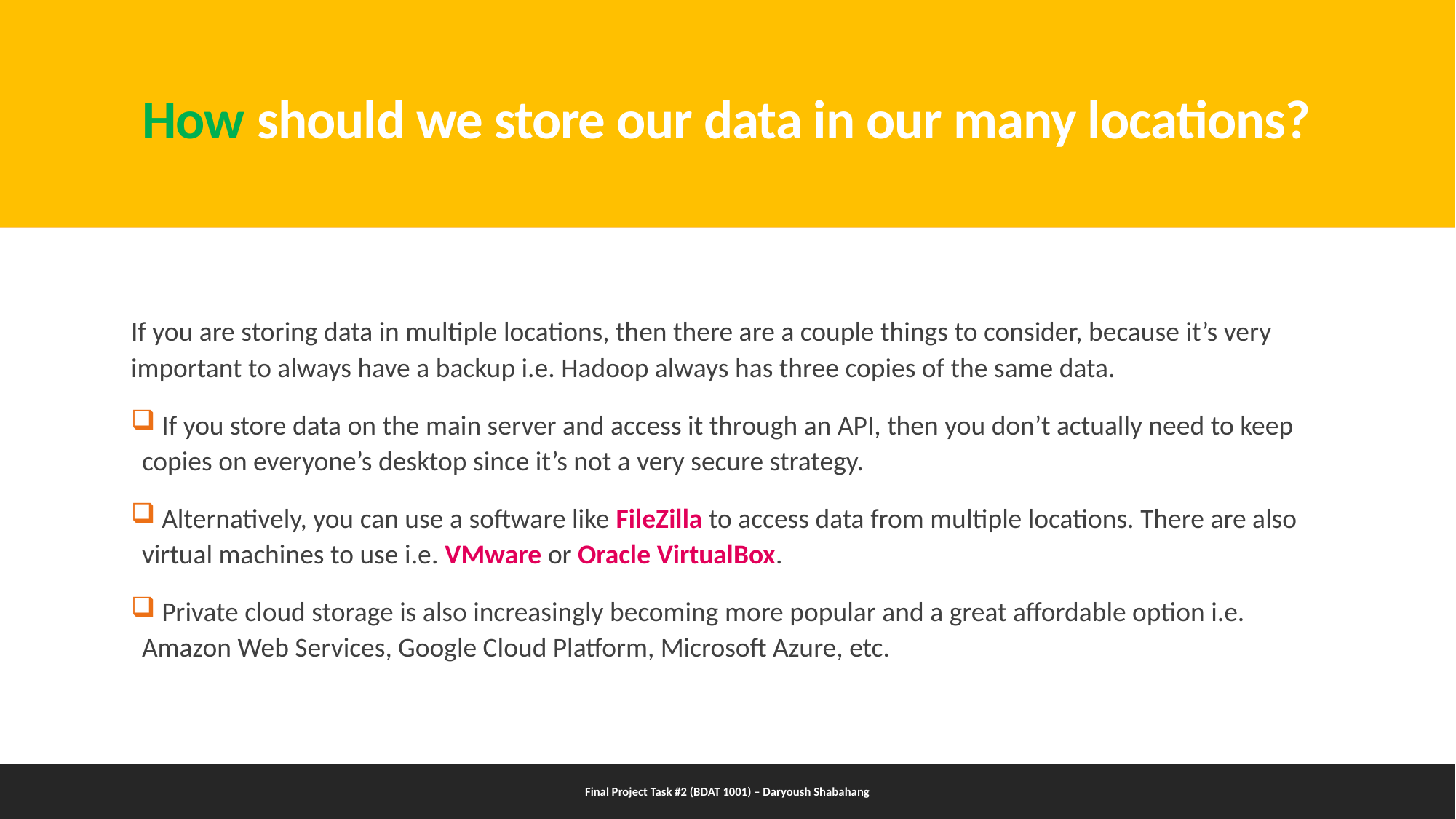

# How should we store our data in our many locations?
If you are storing data in multiple locations, then there are a couple things to consider, because it’s very important to always have a backup i.e. Hadoop always has three copies of the same data.
 If you store data on the main server and access it through an API, then you don’t actually need to keep copies on everyone’s desktop since it’s not a very secure strategy.
 Alternatively, you can use a software like FileZilla to access data from multiple locations. There are also virtual machines to use i.e. VMware or Oracle VirtualBox.
 Private cloud storage is also increasingly becoming more popular and a great affordable option i.e. Amazon Web Services, Google Cloud Platform, Microsoft Azure, etc.

16
Final Project Task #2 (BDAT 1001) – Daryoush Shabahang